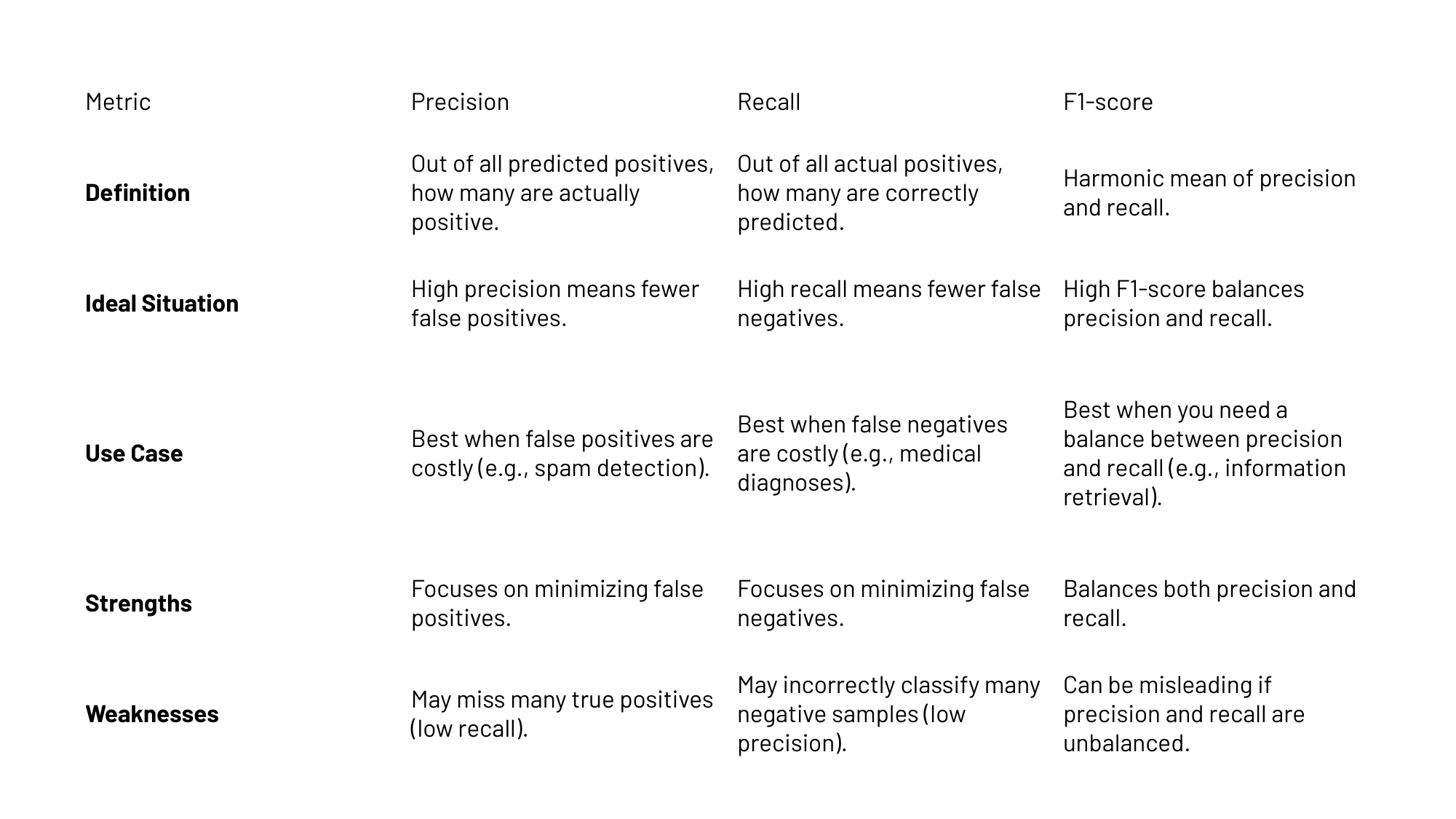

| Metric | Precision | Recall | F1-score |
| --- | --- | --- | --- |
| Definition | Out of all predicted positives, how many are actually positive. | Out of all actual positives, how many are correctly predicted. | Harmonic mean of precision and recall. |
| Ideal Situation | High precision means fewer false positives. | High recall means fewer false negatives. | High F1-score balances precision and recall. |
| Use Case | Best when false positives are costly (e.g., spam detection). | Best when false negatives are costly (e.g., medical diagnoses). | Best when you need a balance between precision and recall (e.g., information retrieval). |
| Strengths | Focuses on minimizing false positives. | Focuses on minimizing false negatives. | Balances both precision and recall. |
| Weaknesses | May miss many true positives (low recall). | May incorrectly classify many negative samples (low precision). | Can be misleading if precision and recall are unbalanced. |